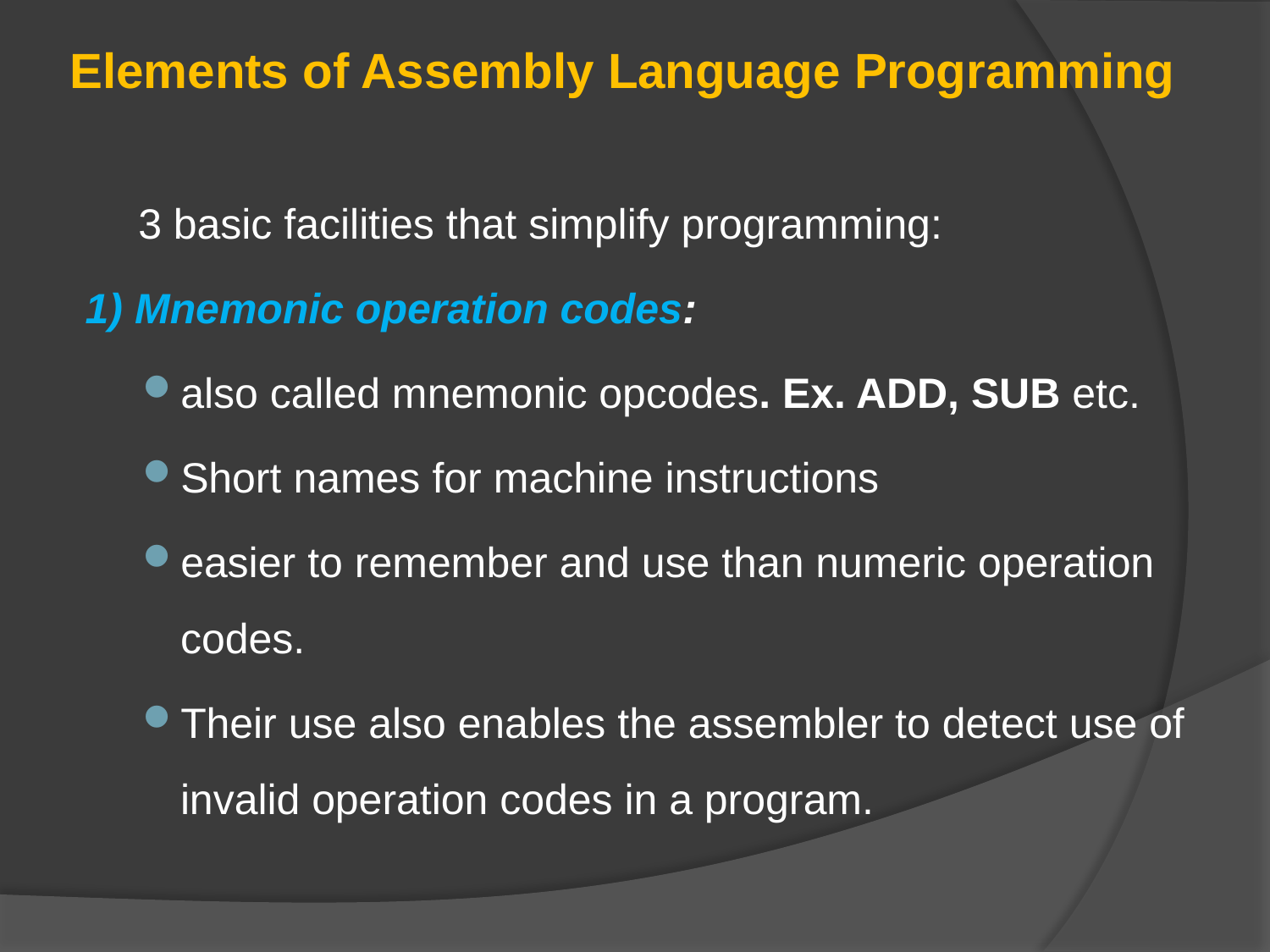

# Elements of Assembly Language Programming
	3 basic facilities that simplify programming:
1) Mnemonic operation codes:
also called mnemonic opcodes. Ex. ADD, SUB etc.
Short names for machine instructions
easier to remember and use than numeric operation codes.
Their use also enables the assembler to detect use of invalid operation codes in a program.